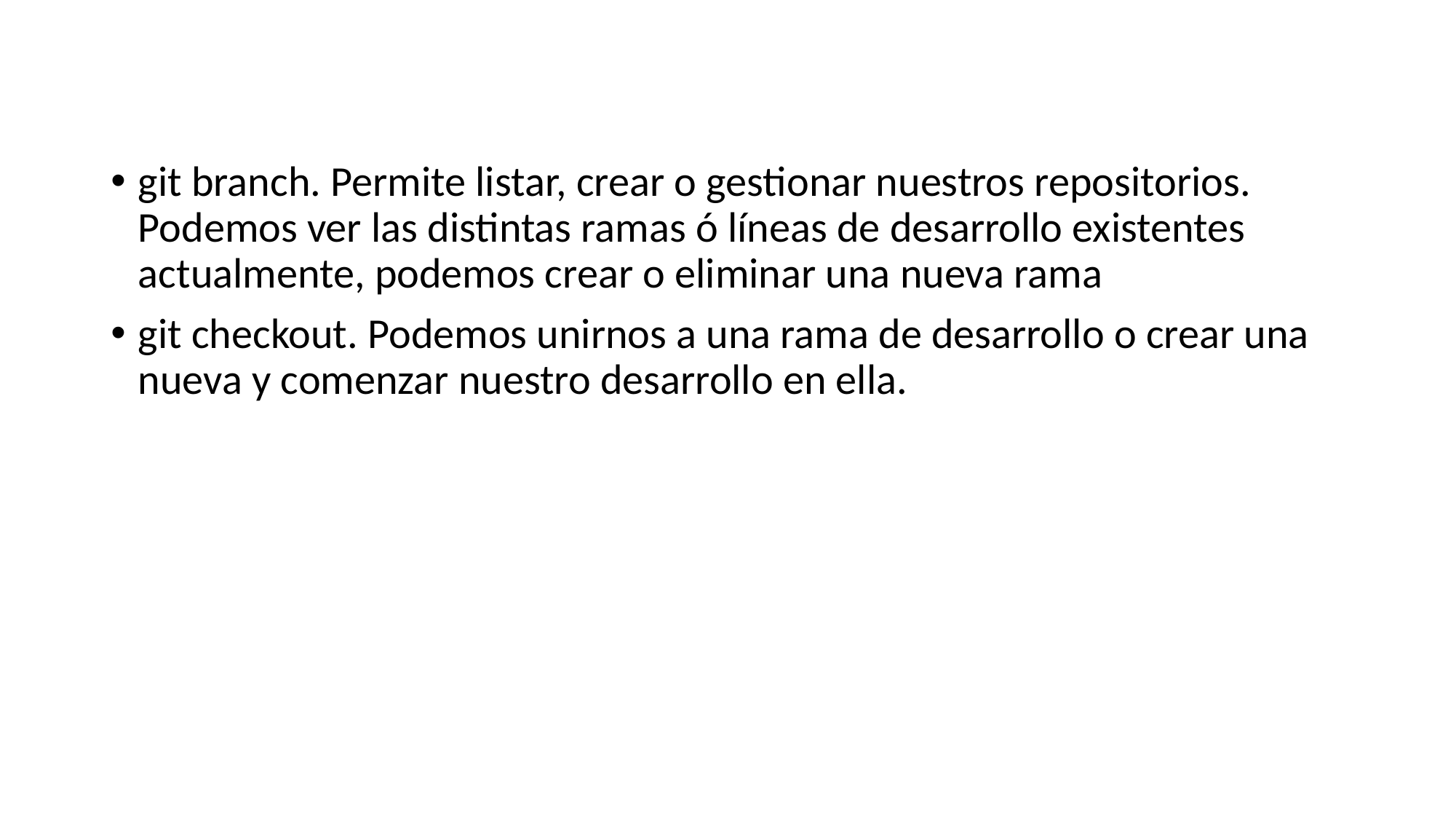

git branch. Permite listar, crear o gestionar nuestros repositorios. Podemos ver las distintas ramas ó líneas de desarrollo existentes actualmente, podemos crear o eliminar una nueva rama
git checkout. Podemos unirnos a una rama de desarrollo o crear una nueva y comenzar nuestro desarrollo en ella.